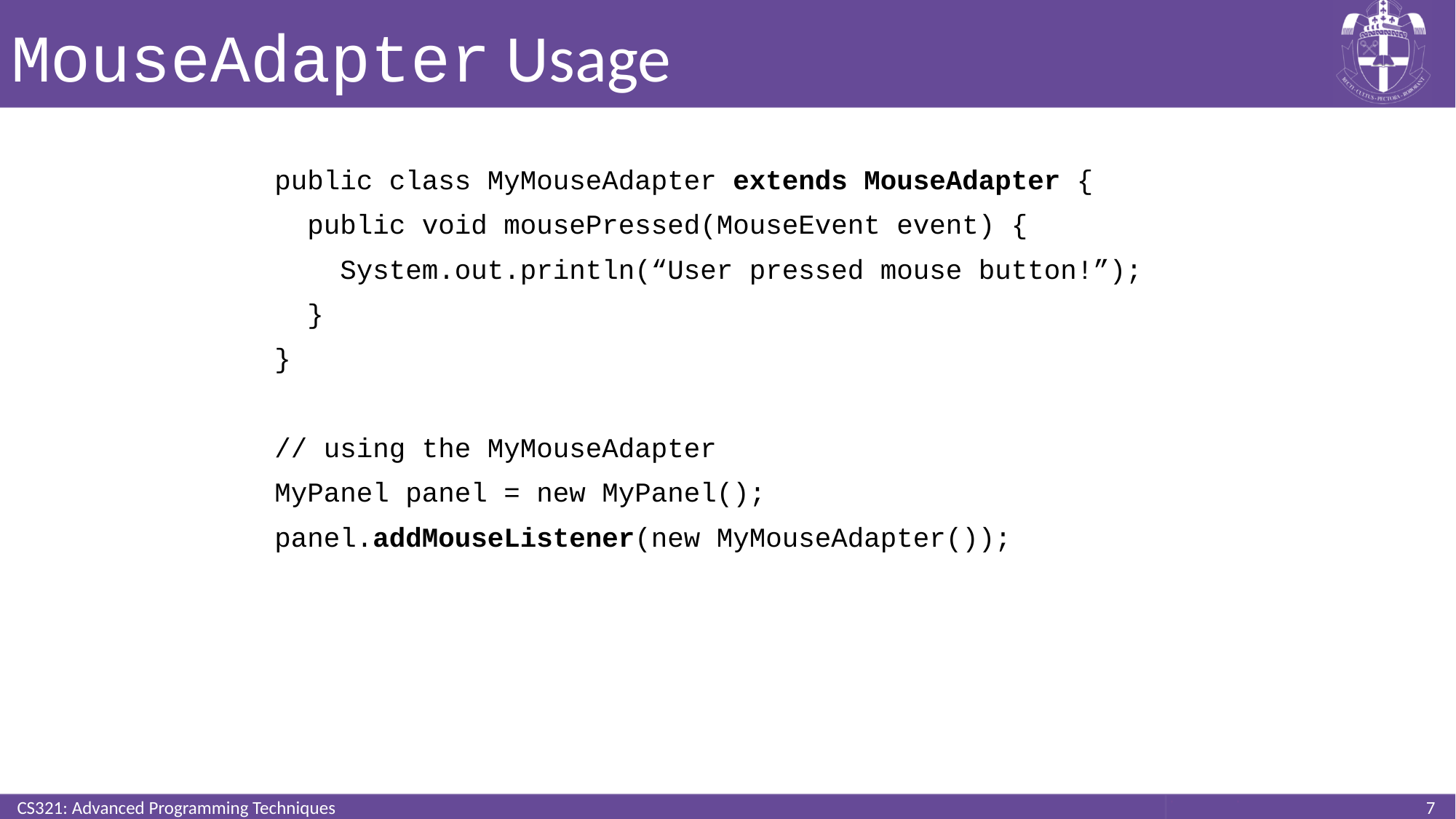

# MouseAdapter Usage

public class MyMouseAdapter extends MouseAdapter {
  public void mousePressed(MouseEvent event) {
    System.out.println(“User pressed mouse button!”);
  }
}

// using the MyMouseAdapter
MyPanel panel = new MyPanel();
panel.addMouseListener(new MyMouseAdapter());

CS321: Advanced Programming Techniques
7